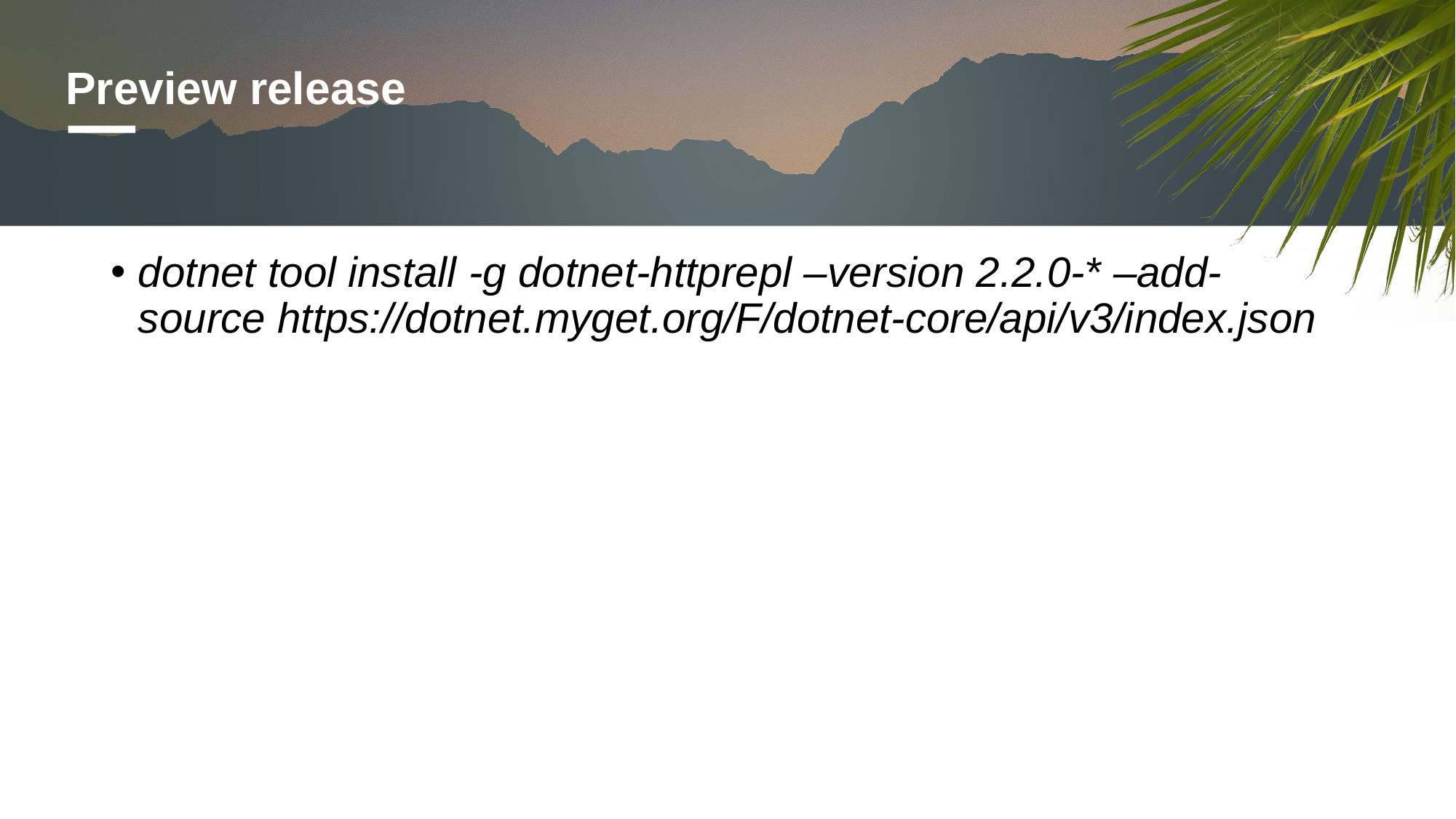

# Preview release
dotnet tool install -g dotnet-httprepl –version 2.2.0-* –add-source https://dotnet.myget.org/F/dotnet-core/api/v3/index.json